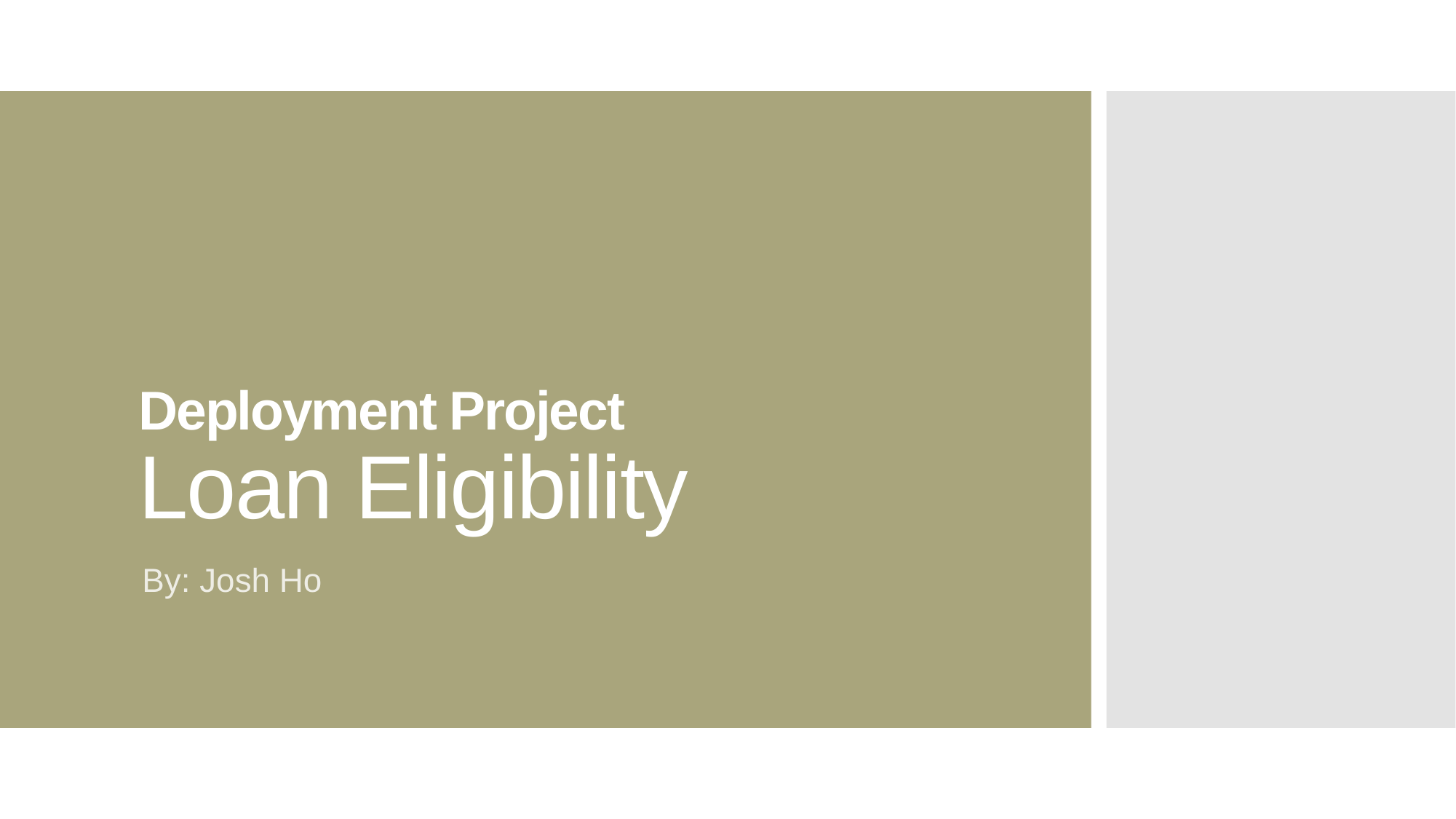

# Deployment Project Loan Eligibility
By: Josh Ho